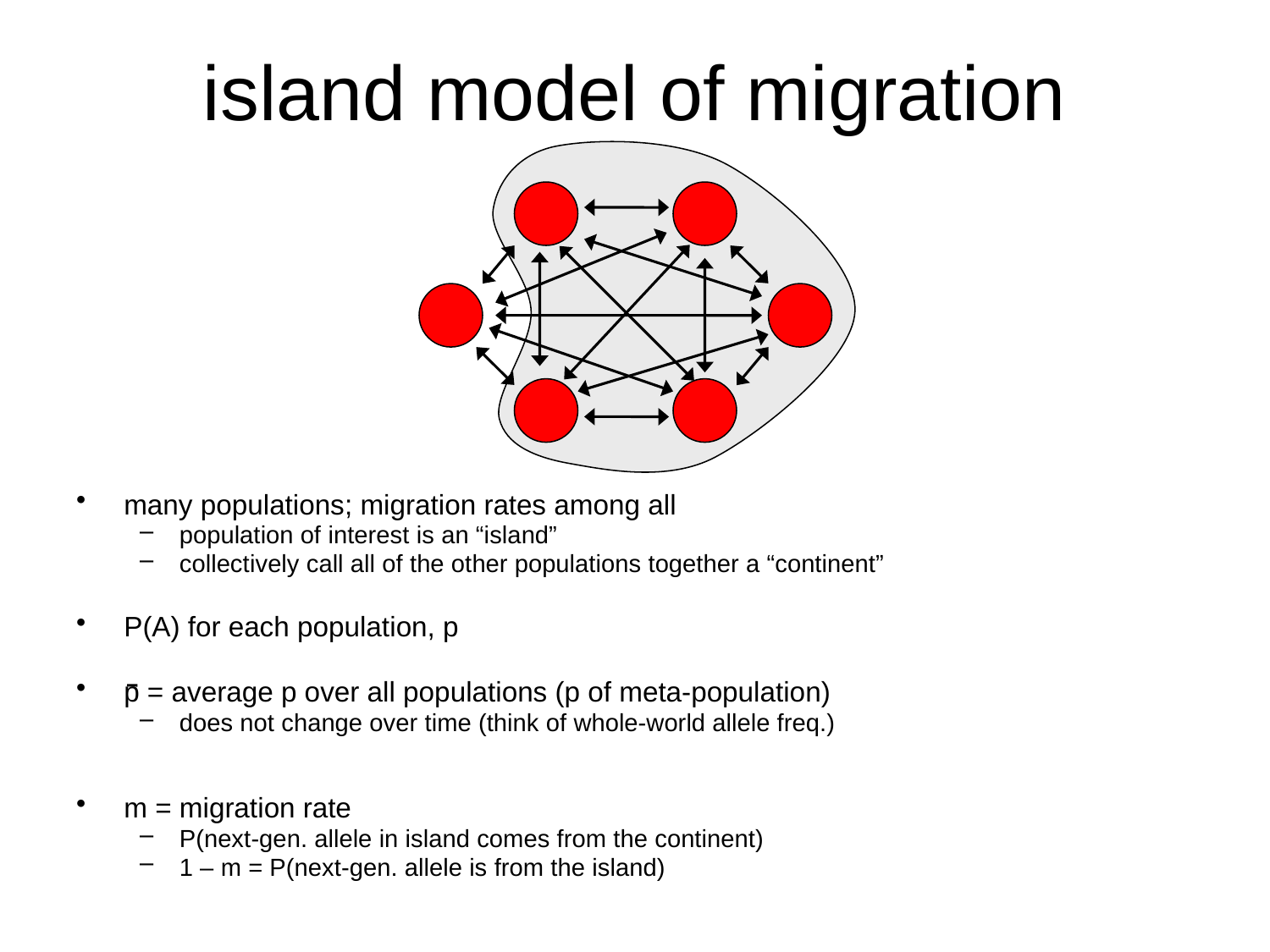

# island model of migration

many populations; migration rates among all
population of interest is an “island”
collectively call all of the other populations together a “continent”

P(A) for each population, p

p = average p over all populations (p of meta-population)
does not change over time (think of whole-world allele freq.)

m = migration rate
P(next-gen. allele in island comes from the continent)
1 – m = P(next-gen. allele is from the island)